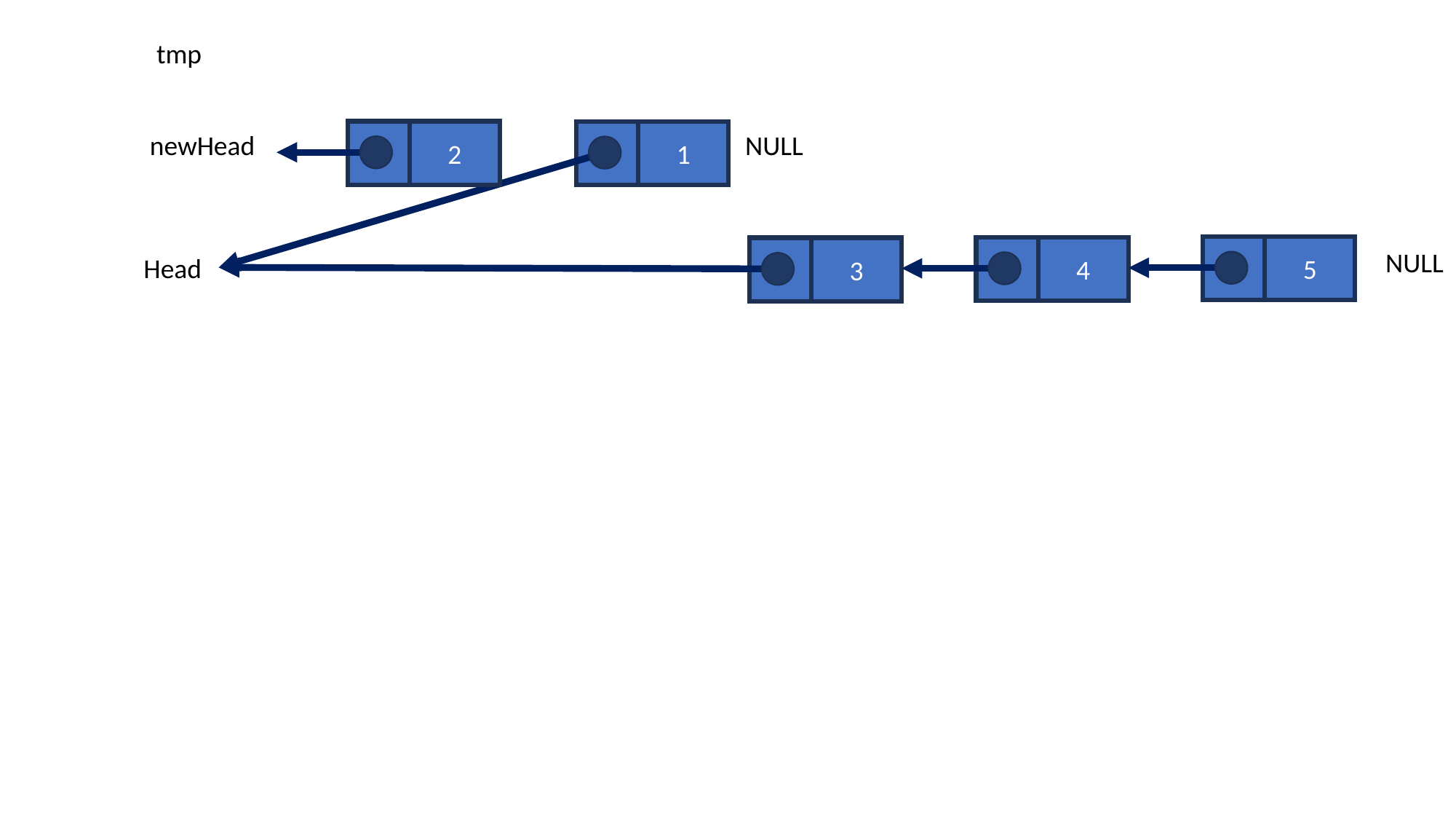

tmp

2

1

newHead
NULL

5

4

3

NULL
Head